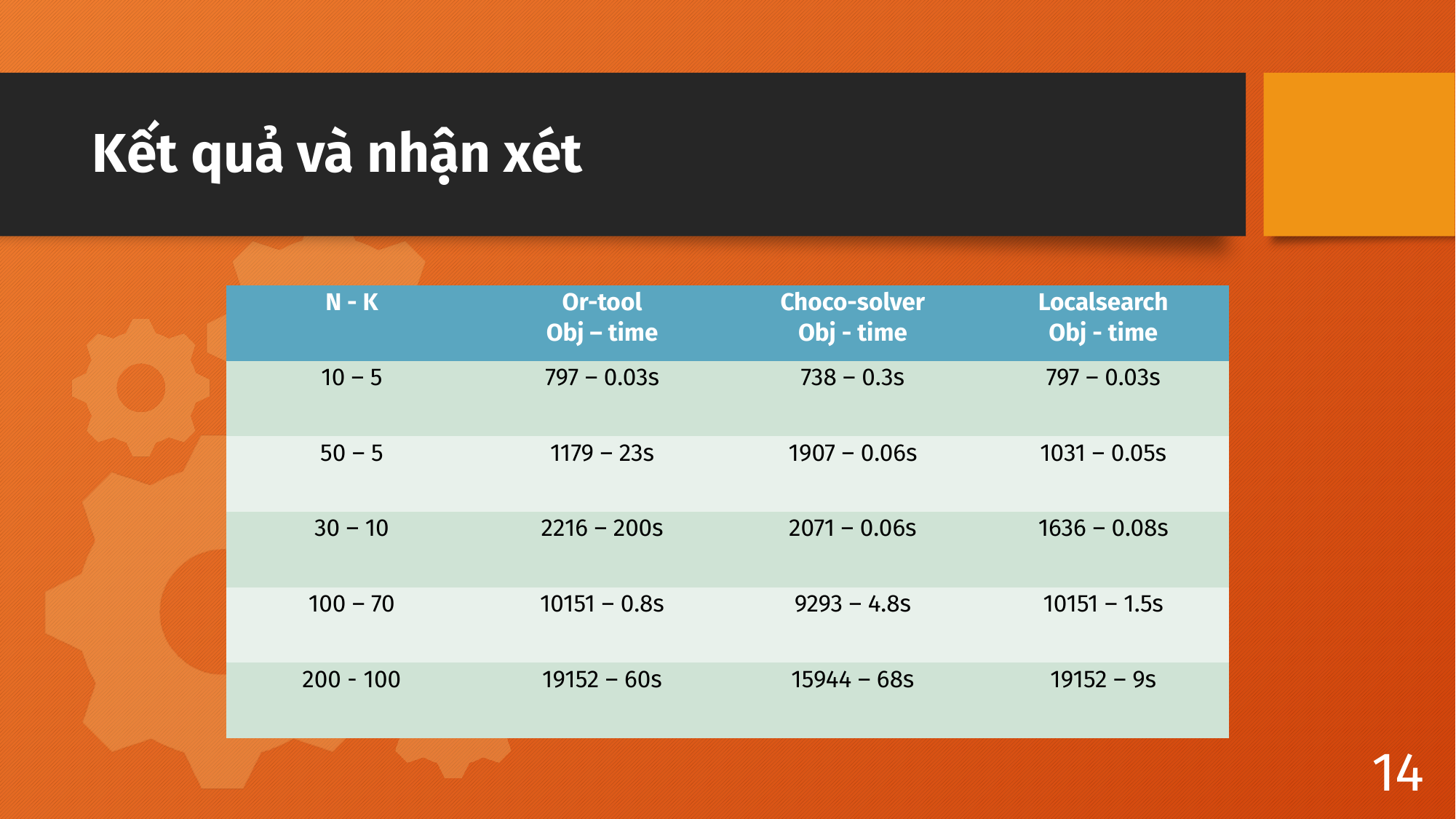

# Kết quả và nhận xét
Template Editing Instructions and Feedback
| N - K | Or-tool Obj – time | Choco-solver Obj - time | Localsearch Obj - time |
| --- | --- | --- | --- |
| 10 – 5 | 797 – 0.03s | 738 – 0.3s | 797 – 0.03s |
| 50 – 5 | 1179 – 23s | 1907 – 0.06s | 1031 – 0.05s |
| 30 – 10 | 2216 – 200s | 2071 – 0.06s | 1636 – 0.08s |
| 100 – 70 | 10151 – 0.8s | 9293 – 4.8s | 10151 – 1.5s |
| 200 - 100 | 19152 – 60s | 15944 – 68s | 19152 – 9s |
14